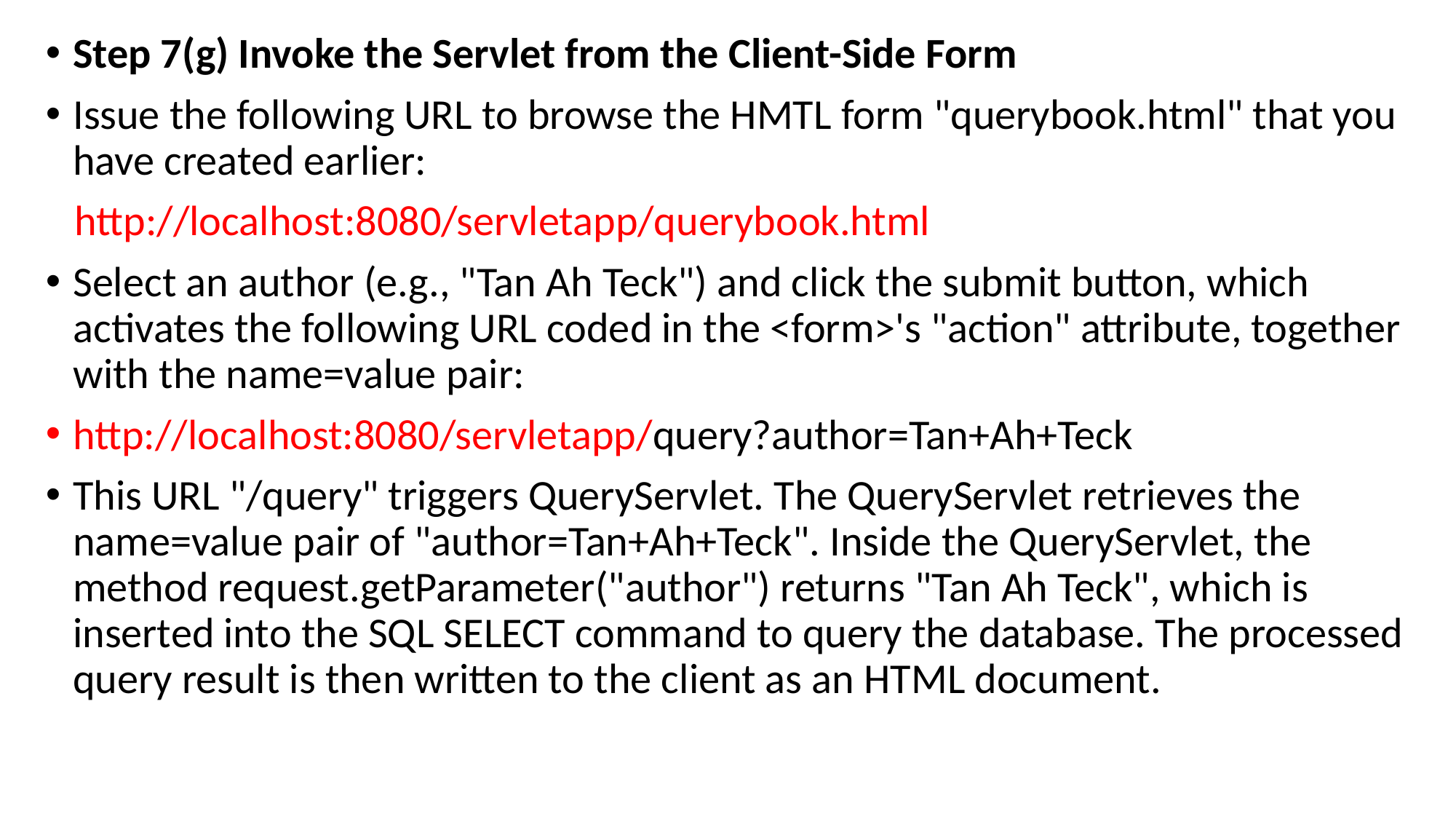

Step 7(g) Invoke the Servlet from the Client-Side Form
Issue the following URL to browse the HMTL form "querybook.html" that you have created earlier:
   http://localhost:8080/servletapp/querybook.html
Select an author (e.g., "Tan Ah Teck") and click the submit button, which activates the following URL coded in the <form>'s "action" attribute, together with the name=value pair:
http://localhost:8080/servletapp/query?author=Tan+Ah+Teck
This URL "/query" triggers QueryServlet. The QueryServlet retrieves the name=value pair of "author=Tan+Ah+Teck". Inside the QueryServlet, the method request.getParameter("author") returns "Tan Ah Teck", which is inserted into the SQL SELECT command to query the database. The processed query result is then written to the client as an HTML document.